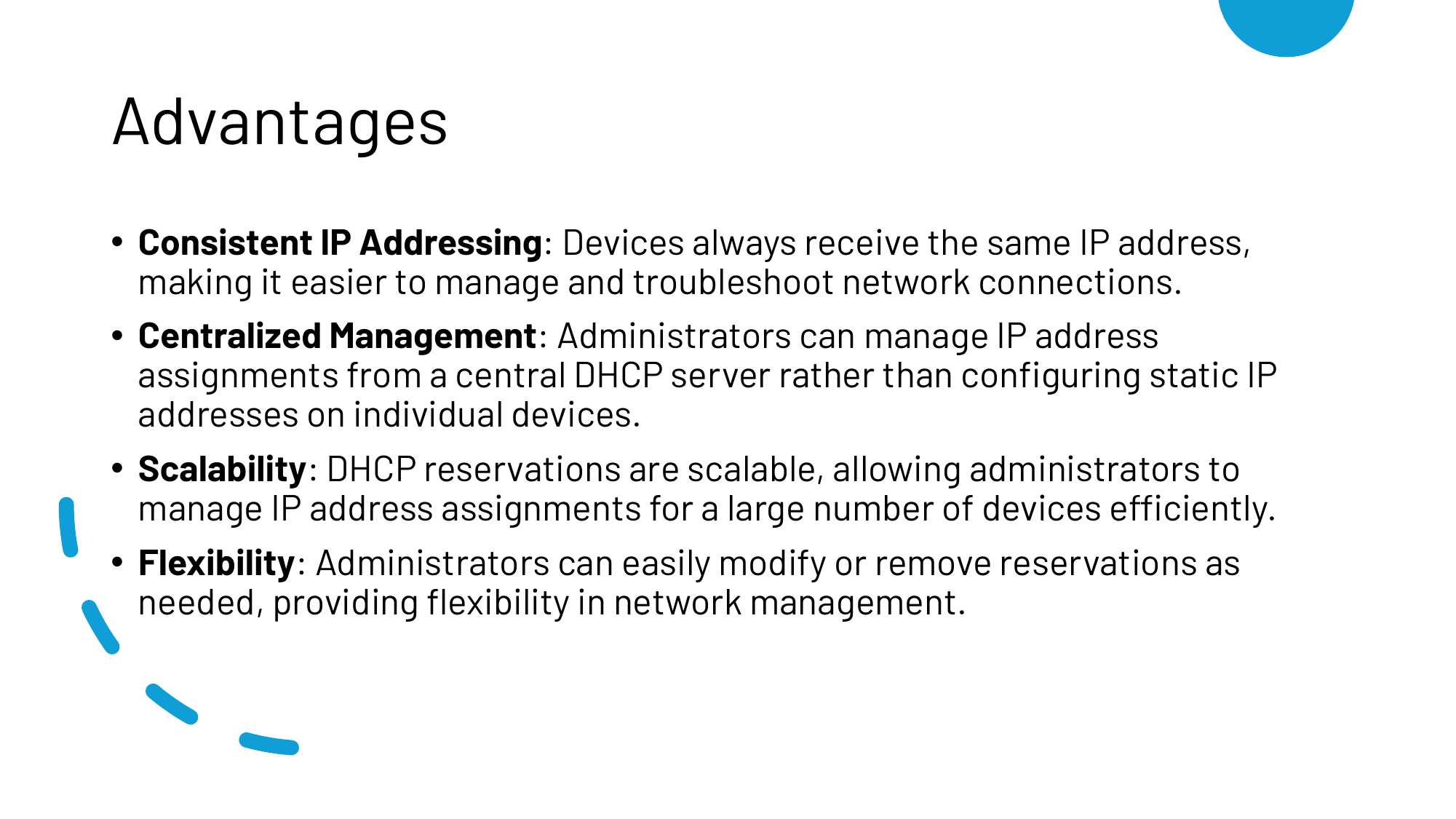

# Advantages
Consistent IP Addressing: Devices always receive the same IP address, making it easier to manage and troubleshoot network connections.
Centralized Management: Administrators can manage IP address assignments from a central DHCP server rather than configuring static IP addresses on individual devices.
Scalability: DHCP reservations are scalable, allowing administrators to manage IP address assignments for a large number of devices efficiently.
Flexibility: Administrators can easily modify or remove reservations as needed, providing flexibility in network management.